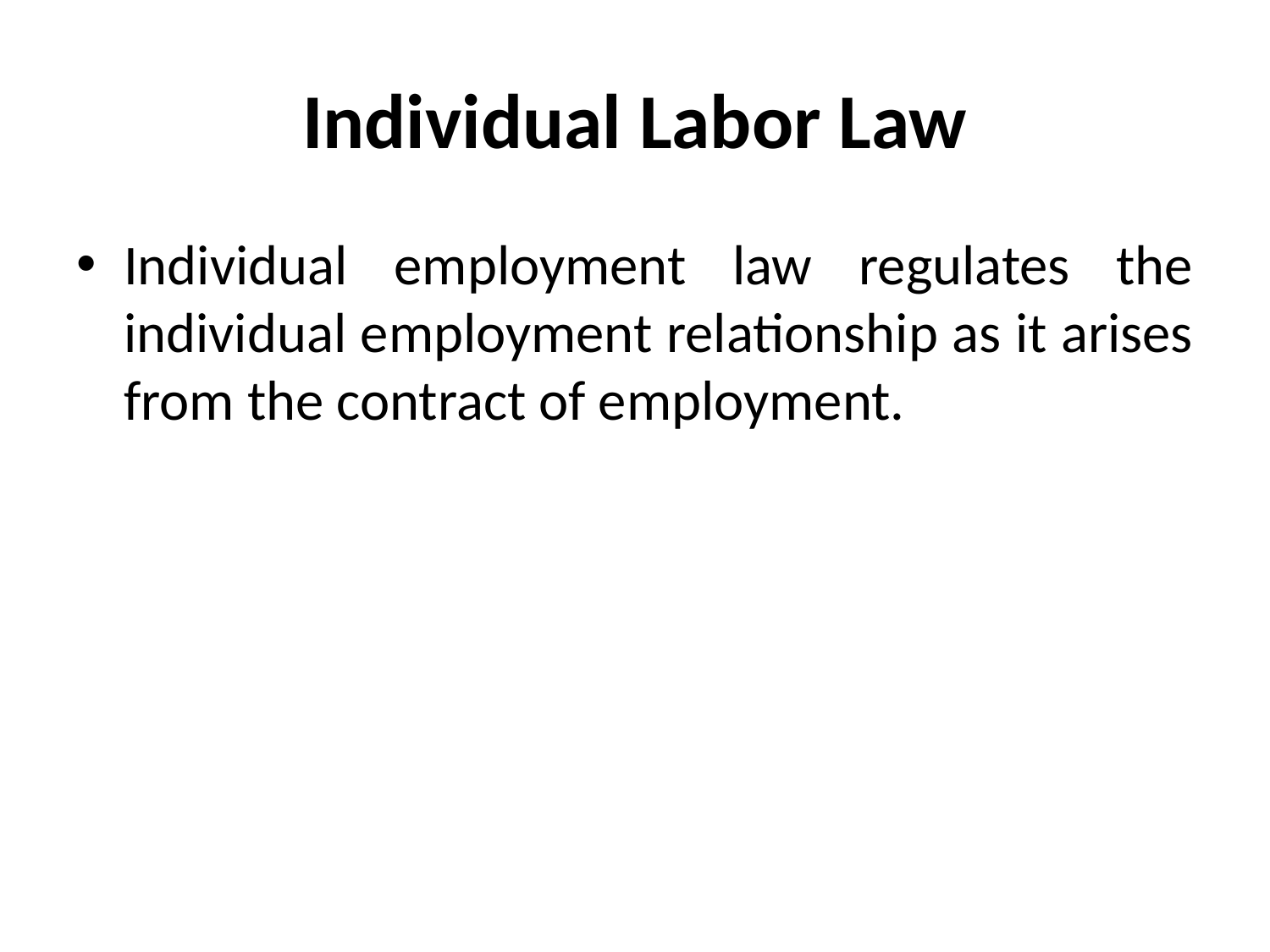

# Individual Labor Law
Individual employment law regulates the individual employment relationship as it arises from the contract of employment.